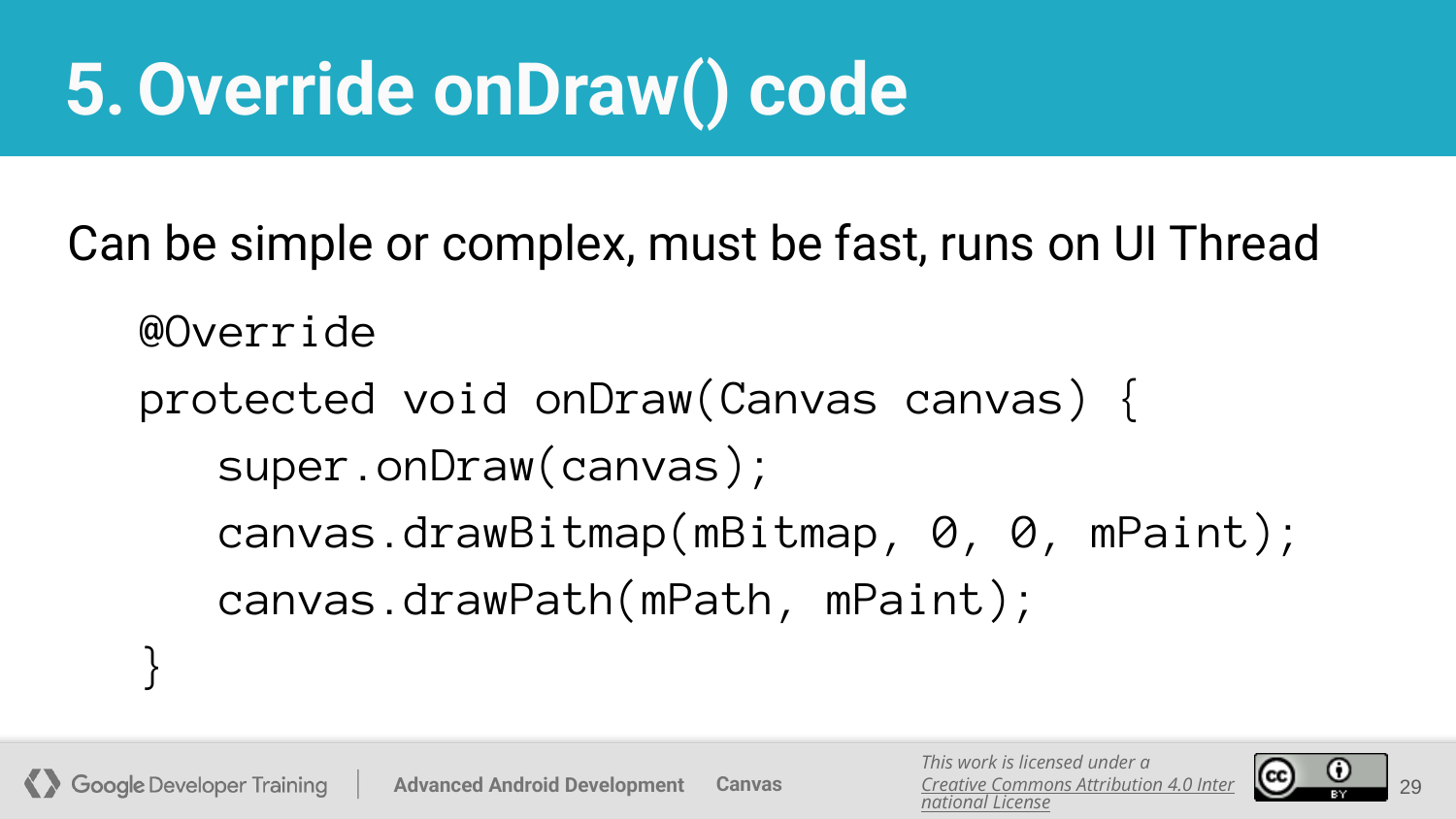

# Override onDraw() code

Can be simple or complex, must be fast, runs on UI Thread
@Override
protected void onDraw(Canvas canvas) {
   super.onDraw(canvas);
   canvas.drawBitmap(mBitmap, 0, 0, mPaint);
   canvas.drawPath(mPath, mPaint);
}
29